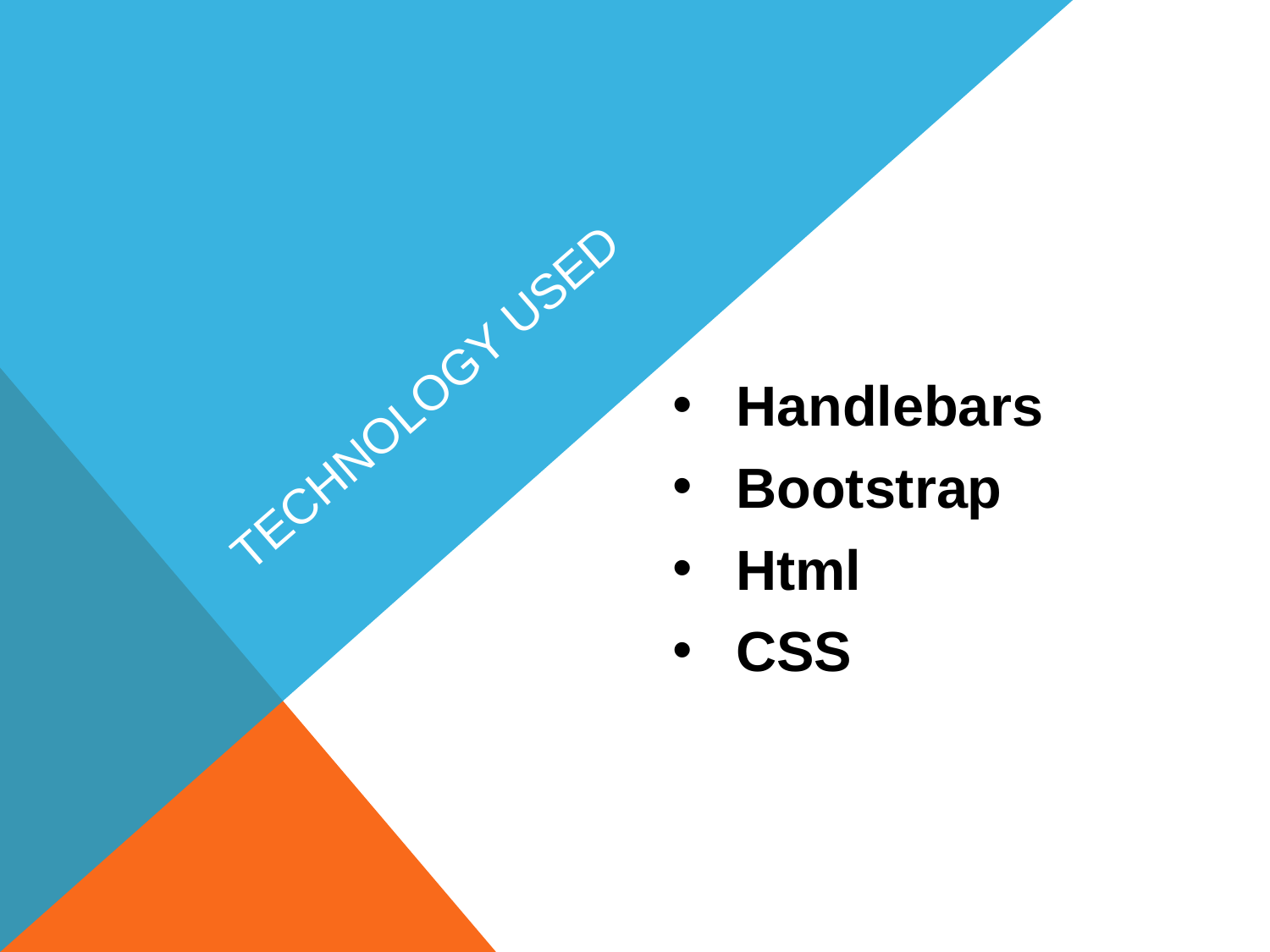

# Technology used

Handlebars
Bootstrap
Html
CSS